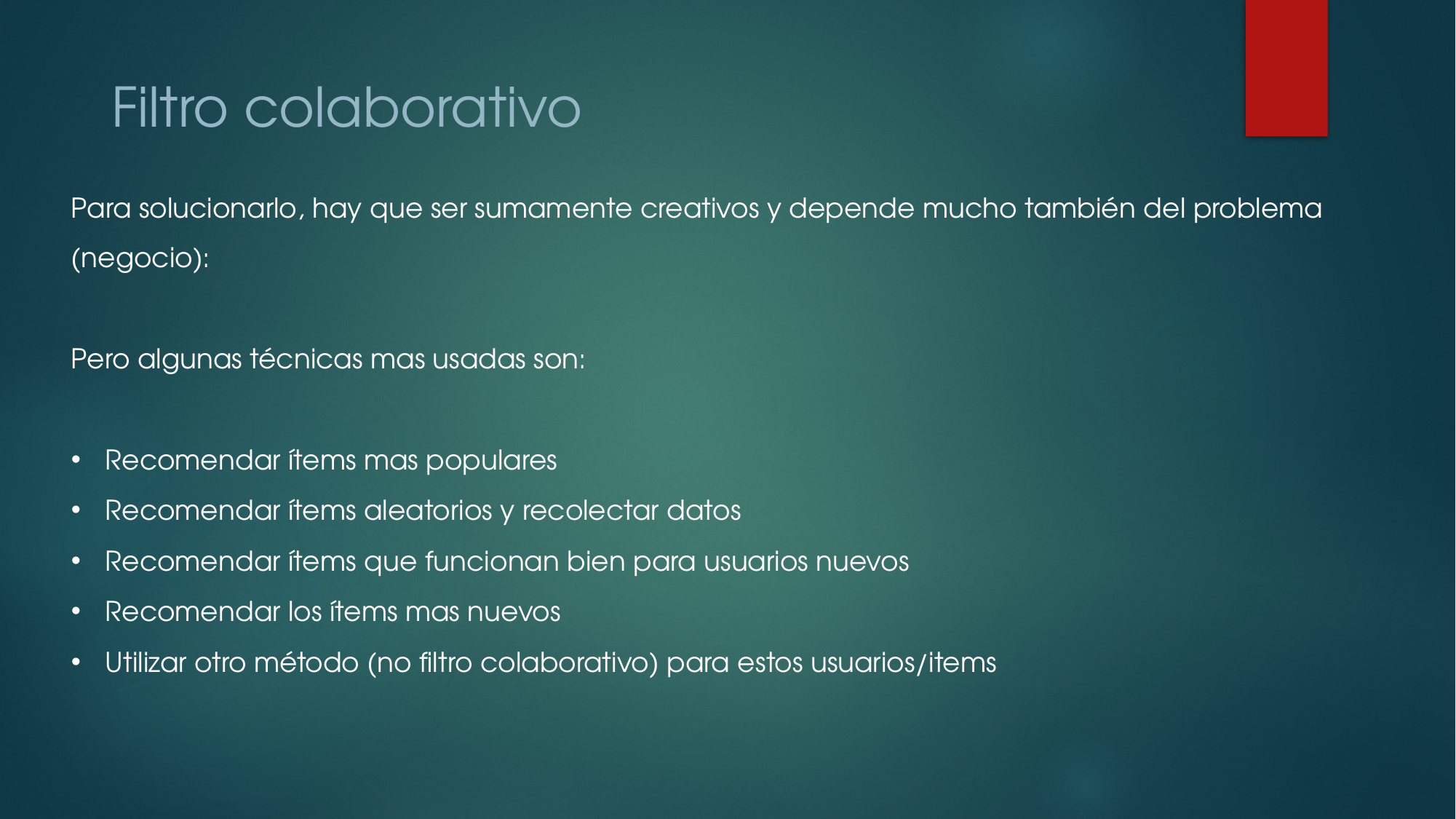

Filtro colaborativo
Para solucionarlo, hay que ser sumamente creativos y depende mucho también del problema (negocio):

Pero algunas técnicas mas usadas son:

Recomendar ítems mas populares
Recomendar ítems aleatorios y recolectar datos
Recomendar ítems que funcionan bien para usuarios nuevos
Recomendar los ítems mas nuevos
Utilizar otro método (no filtro colaborativo) para estos usuarios/items